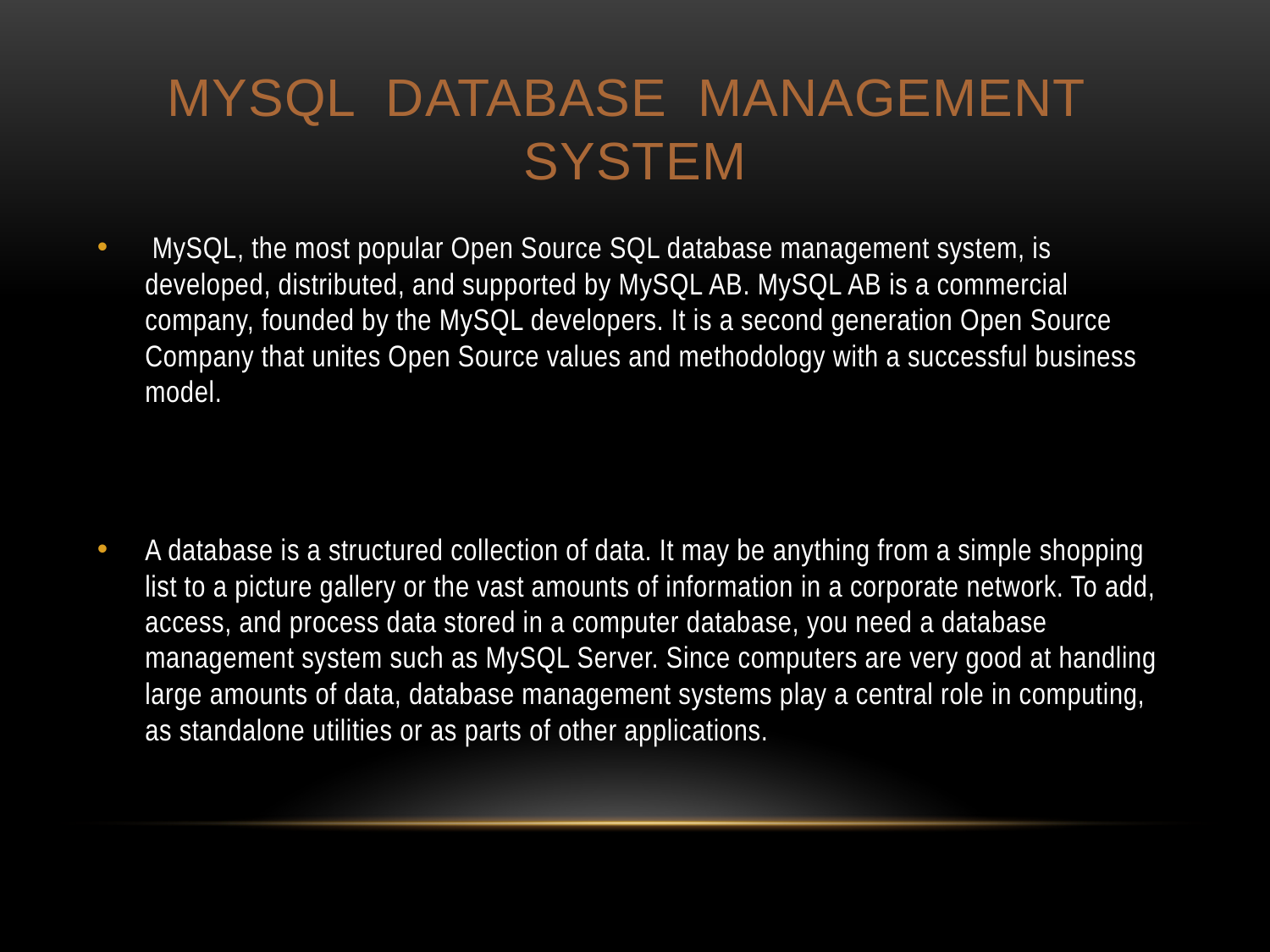

# MySQL  Database  Management  System
 MySQL, the most popular Open Source SQL database management system, is developed, distributed, and supported by MySQL AB. MySQL AB is a commercial company, founded by the MySQL developers. It is a second generation Open Source Company that unites Open Source values and methodology with a successful business model.

A database is a structured collection of data. It may be anything from a simple shopping list to a picture gallery or the vast amounts of information in a corporate network. To add, access, and process data stored in a computer database, you need a database management system such as MySQL Server. Since computers are very good at handling large amounts of data, database management systems play a central role in computing, as standalone utilities or as parts of other applications.